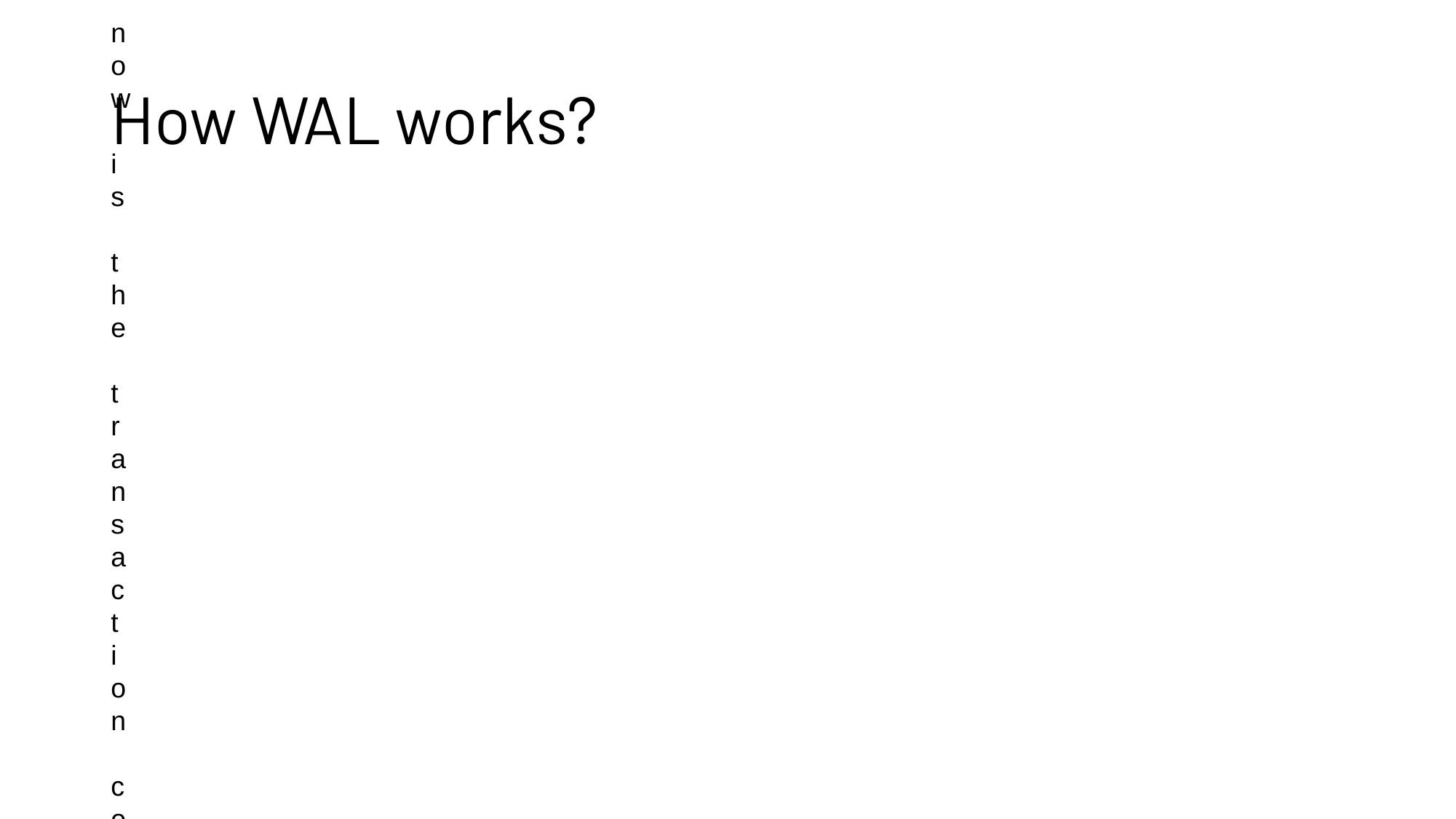

# How WAL works?
Step 4: Write Commit Record to Log
After successfully writing to the database, the system logs:
sql
<T1, COMMIT>
Only now is the transaction considered complete.

Step 5: Release Locks
Locks on the data are released.
Transaction ends.